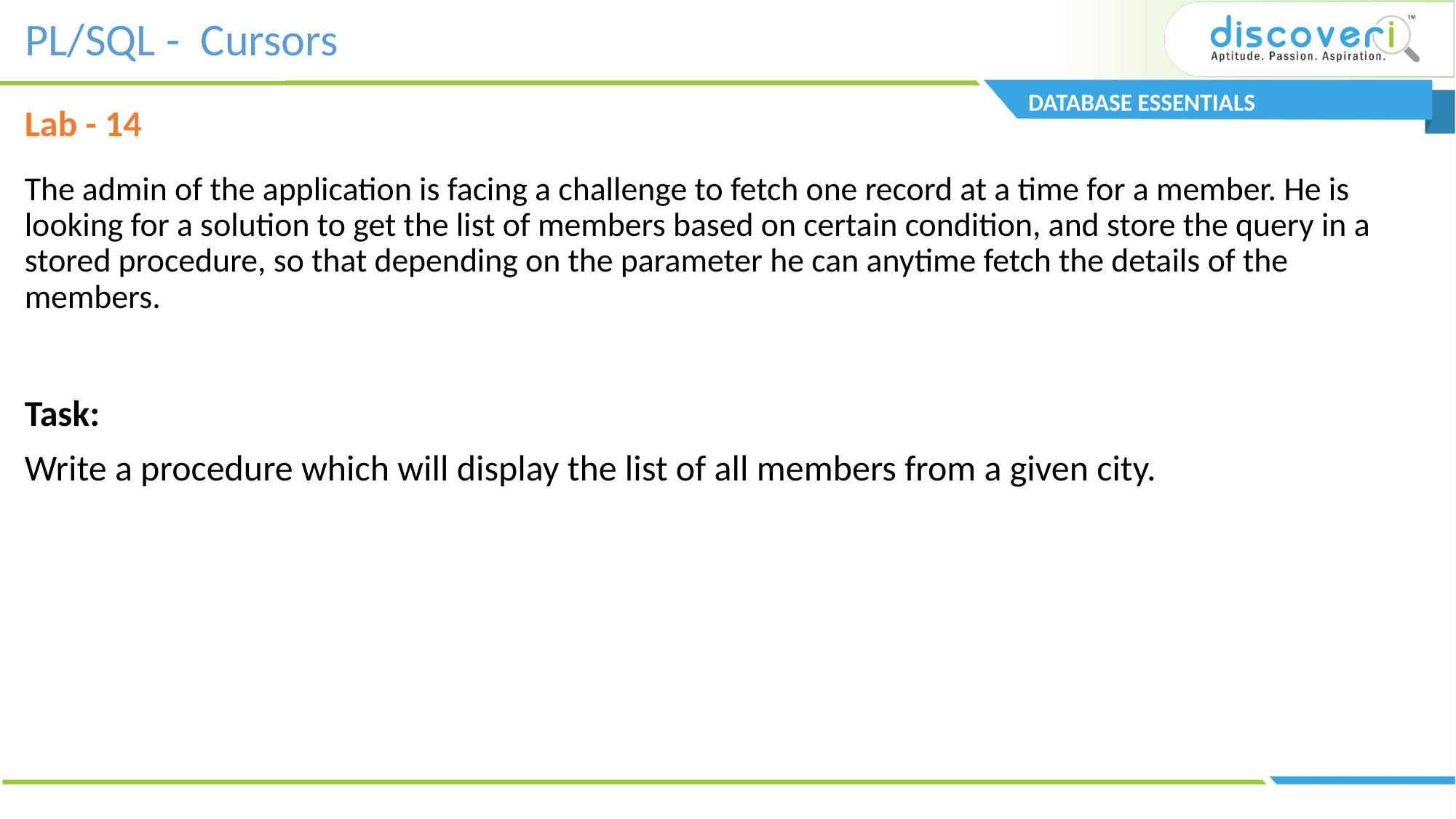

PL/SQL -  Cursors
DATABASE ESSENTIALS

Lab - 14
# The admin of the application is facing a challenge to fetch one record at a time for a member. He is looking for a solution to get the list of members based on certain condition, and store the query in a stored procedure, so that depending on the parameter he can anytime fetch the details of the members.

Task:
Write a procedure which will display the list of all members from a given city.